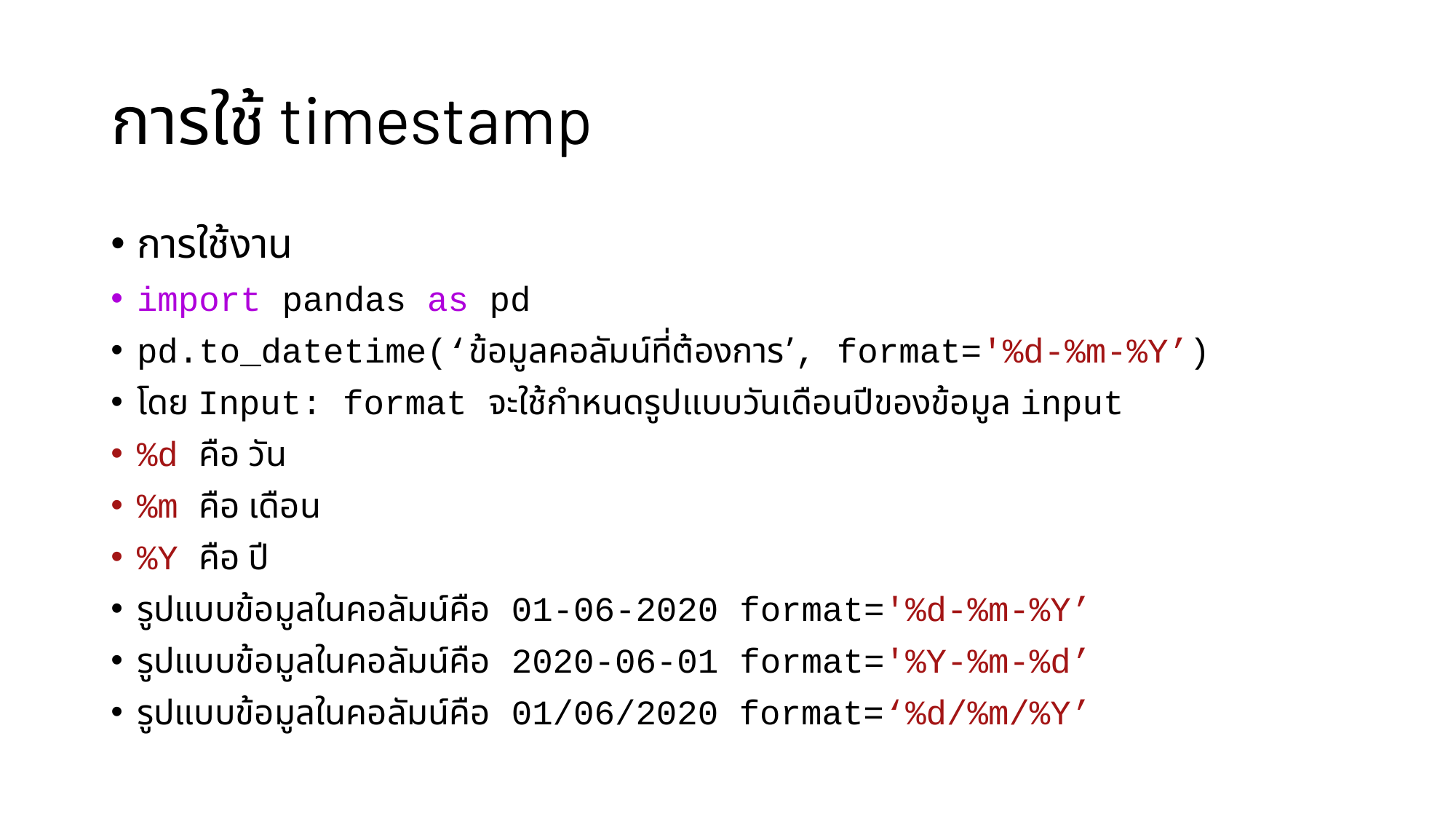

# การใช้ timestamp
การใช้งาน
import pandas as pd
pd.to_datetime(‘ข้อมูลคอลัมน์ที่ต้องการ’, format='%d-%m-%Y’)
โดย Input: format จะใช้กำหนดรูปแบบวันเดือนปีของข้อมูล input
%d คือ วัน
%m คือ เดือน
%Y คือ ปี
รูปแบบข้อมูลในคอลัมน์คือ 01-06-2020 format='%d-%m-%Y’
รูปแบบข้อมูลในคอลัมน์คือ 2020-06-01 format='%Y-%m-%d’
รูปแบบข้อมูลในคอลัมน์คือ 01/06/2020 format=‘%d/%m/%Y’